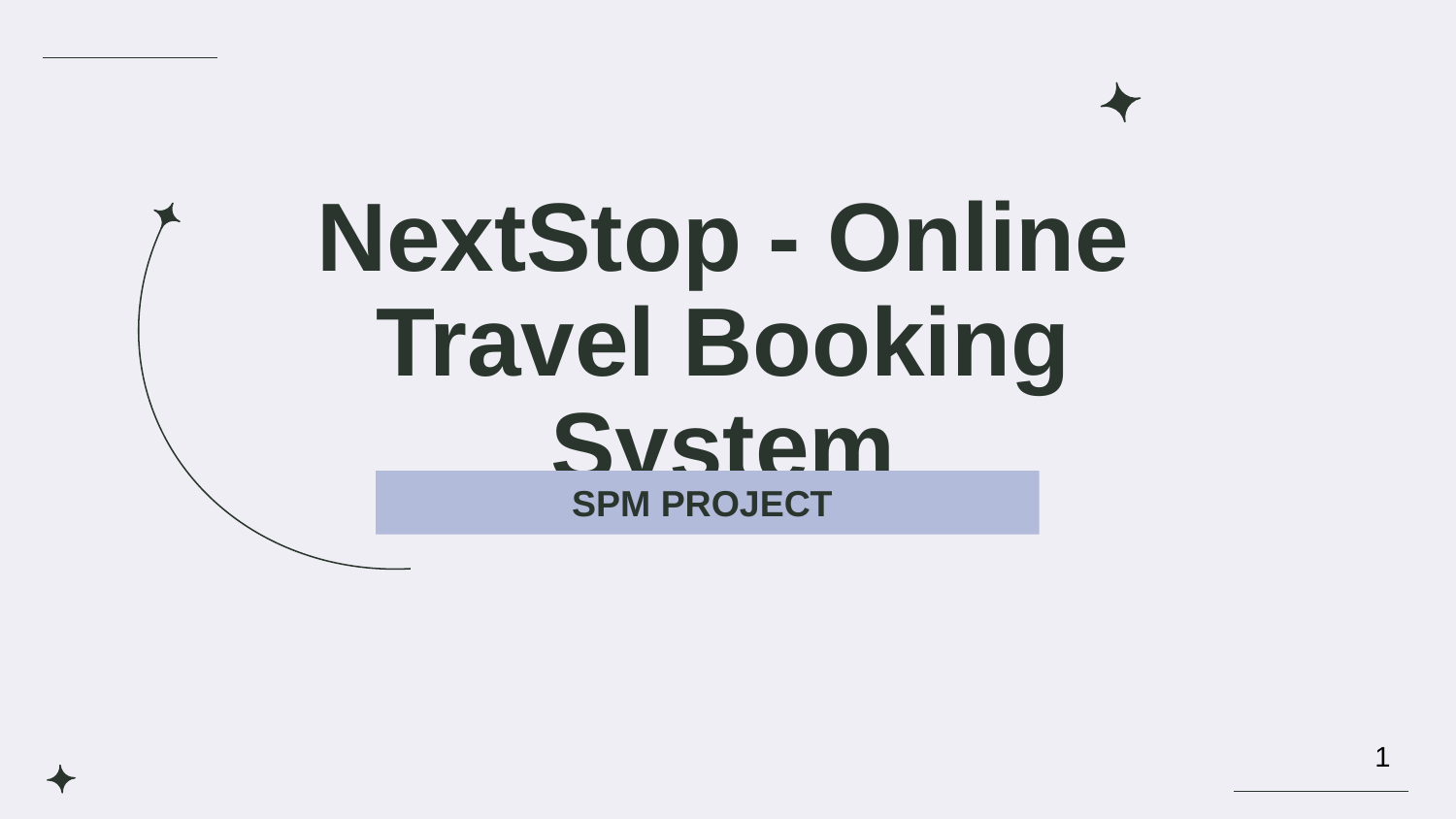

# NextStop - Online Travel Booking System
SPM PROJECT
1